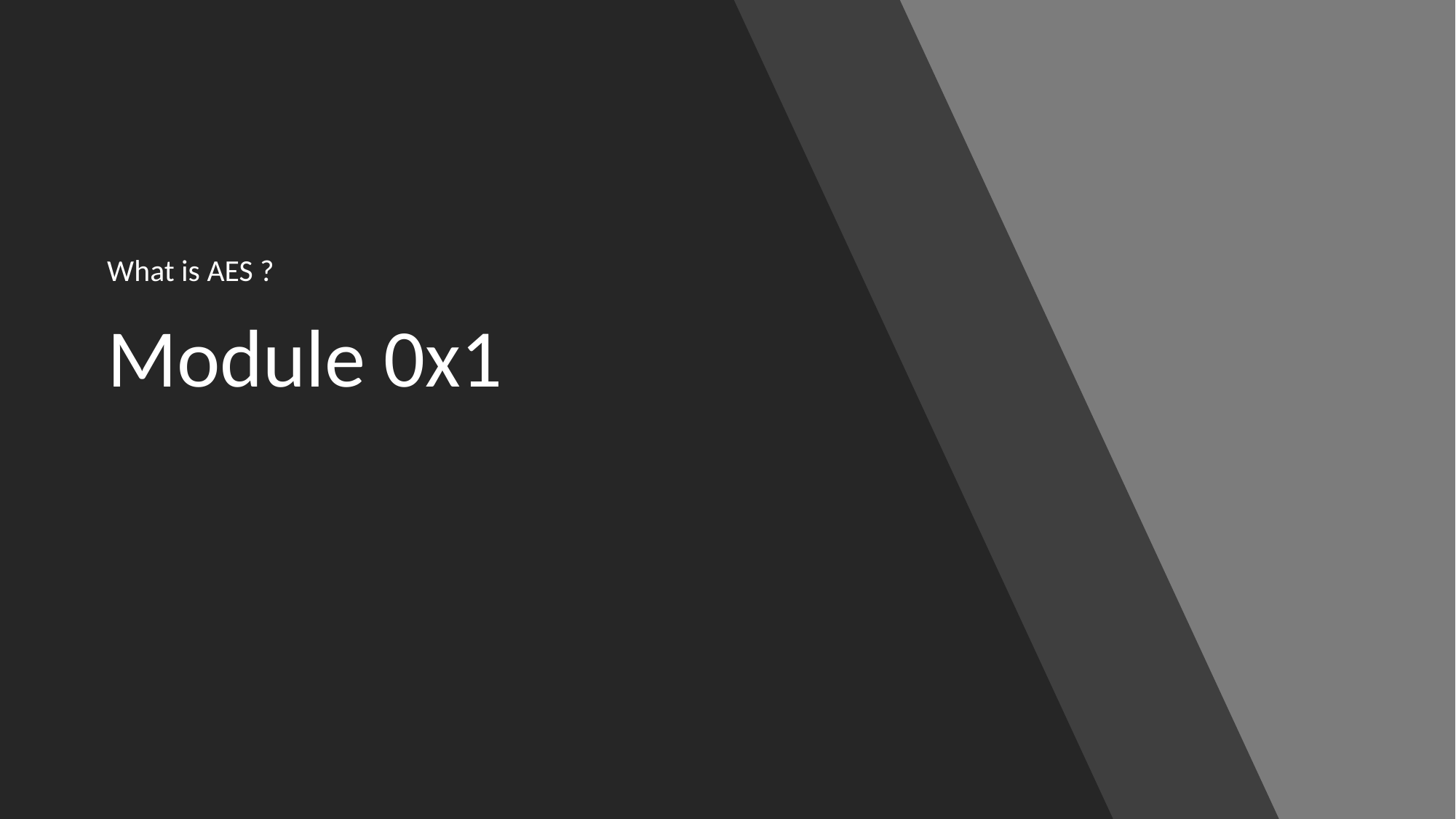

What is AES ?
# Module 0x1